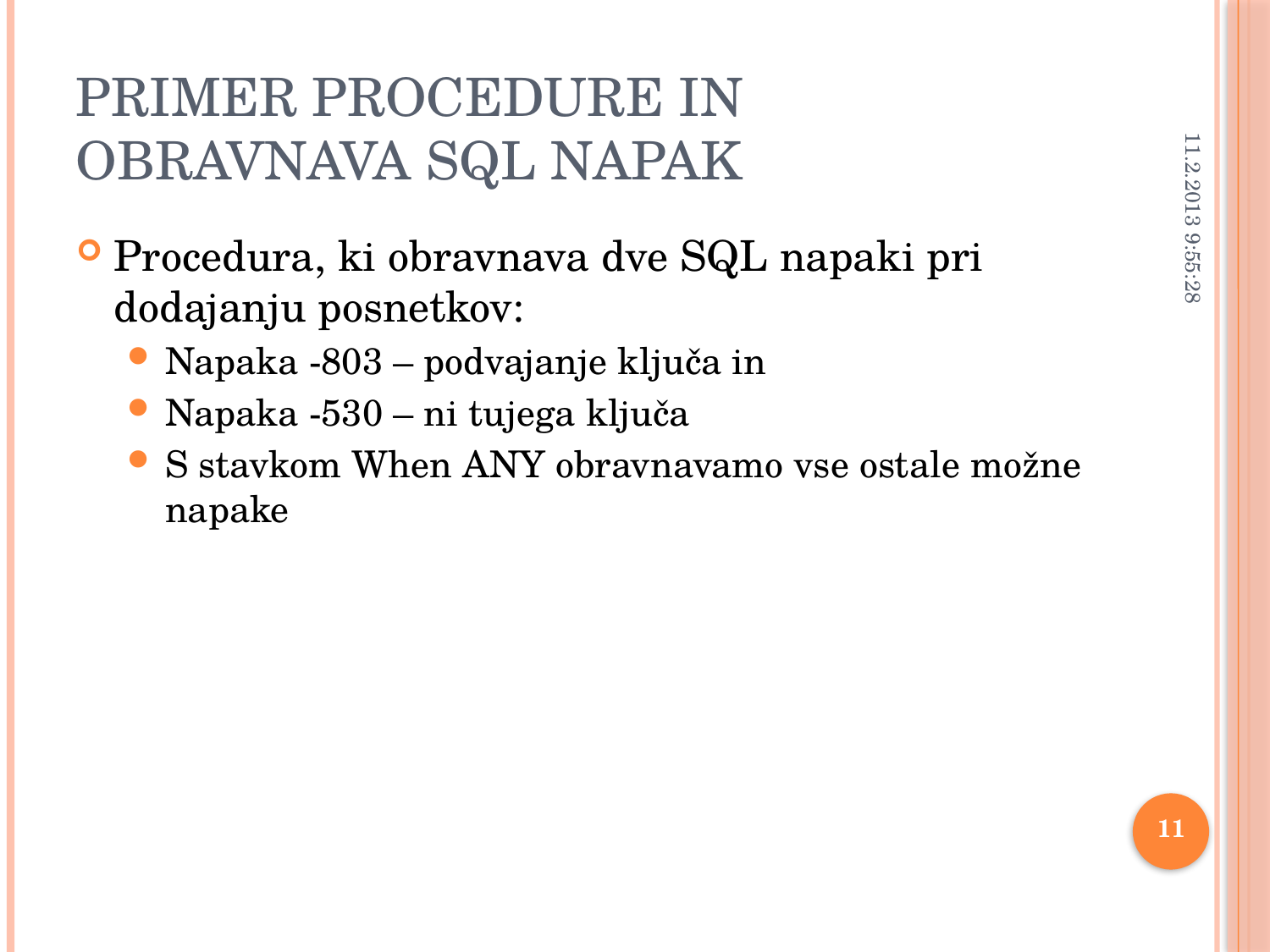

# Primer Procedure in obravnava SQL napak
11.2.2013 9:55:28
Procedura, ki obravnava dve SQL napaki pri dodajanju posnetkov:
Napaka -803 – podvajanje ključa in
Napaka -530 – ni tujega ključa
S stavkom When ANY obravnavamo vse ostale možne napake

11